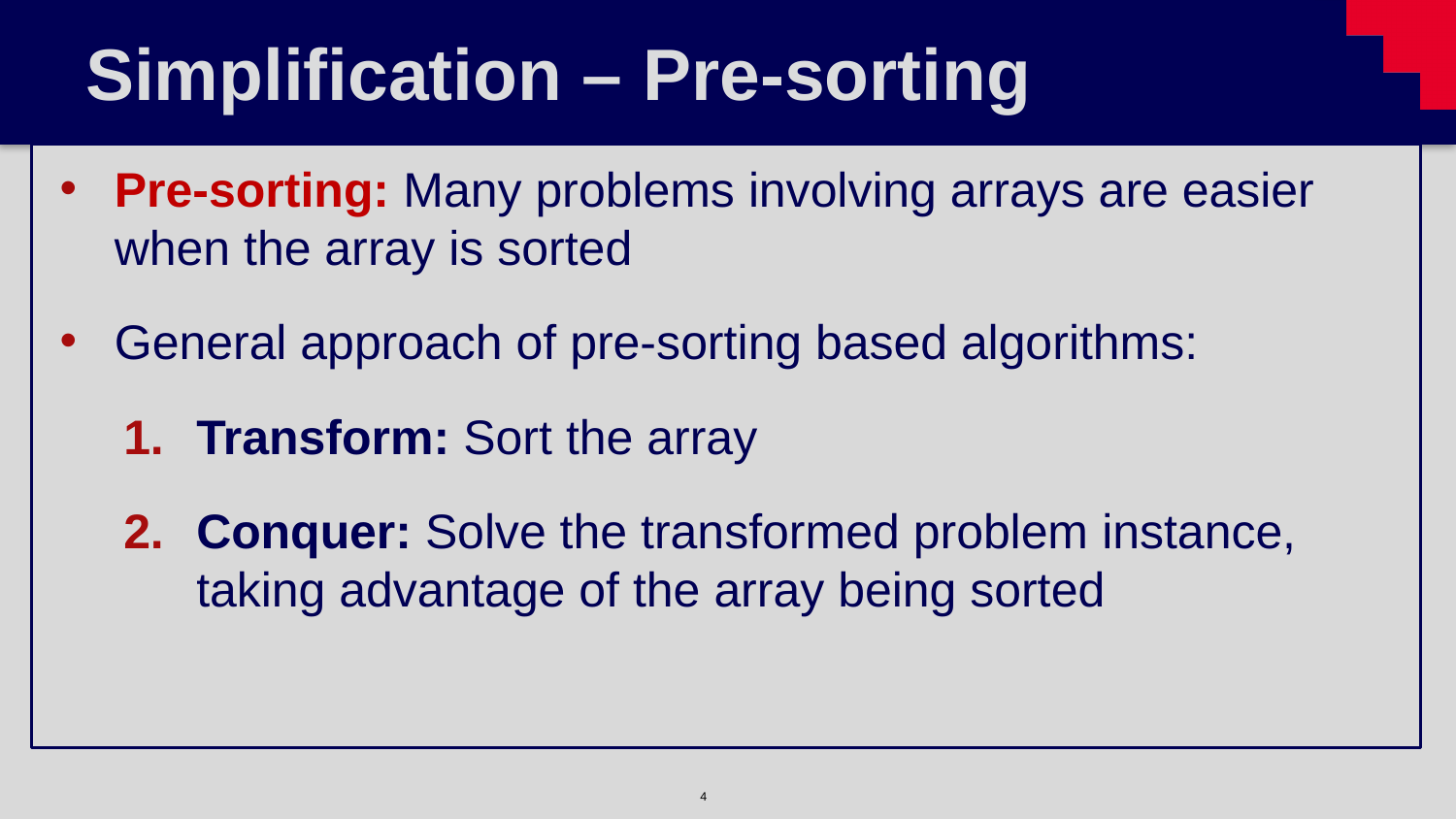

# Simplification – Pre-sorting
Pre-sorting: Many problems involving arrays are easier when the array is sorted
General approach of pre-sorting based algorithms:
Transform: Sort the array
Conquer: Solve the transformed problem instance, taking advantage of the array being sorted